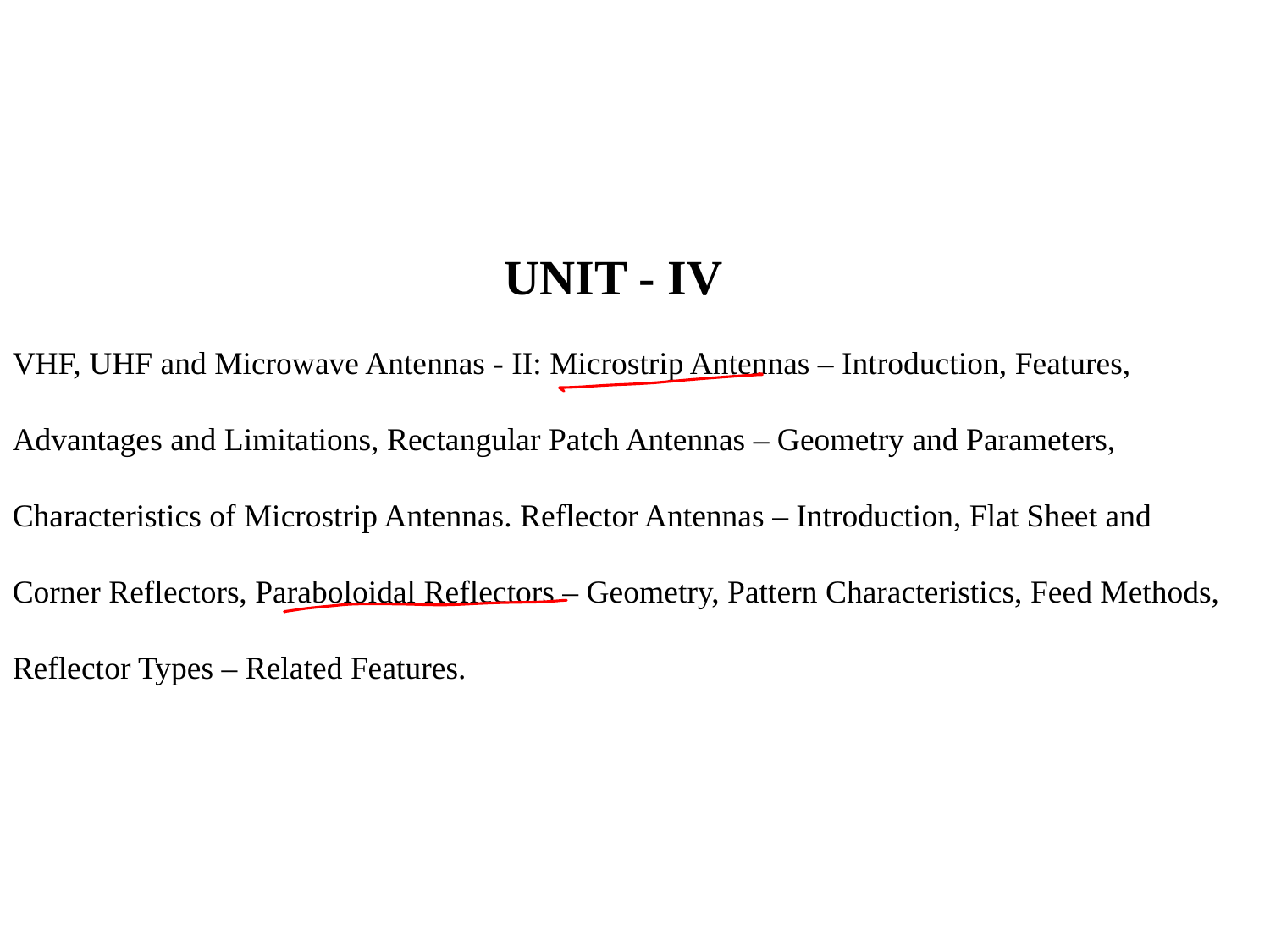

UNIT - IV
VHF, UHF and Microwave Antennas - II: Microstrip Antennas – Introduction, Features, Advantages and Limitations, Rectangular Patch Antennas – Geometry and Parameters, Characteristics of Microstrip Antennas. Reflector Antennas – Introduction, Flat Sheet and Corner Reflectors, Paraboloidal Reflectors – Geometry, Pattern Characteristics, Feed Methods, Reflector Types – Related Features.